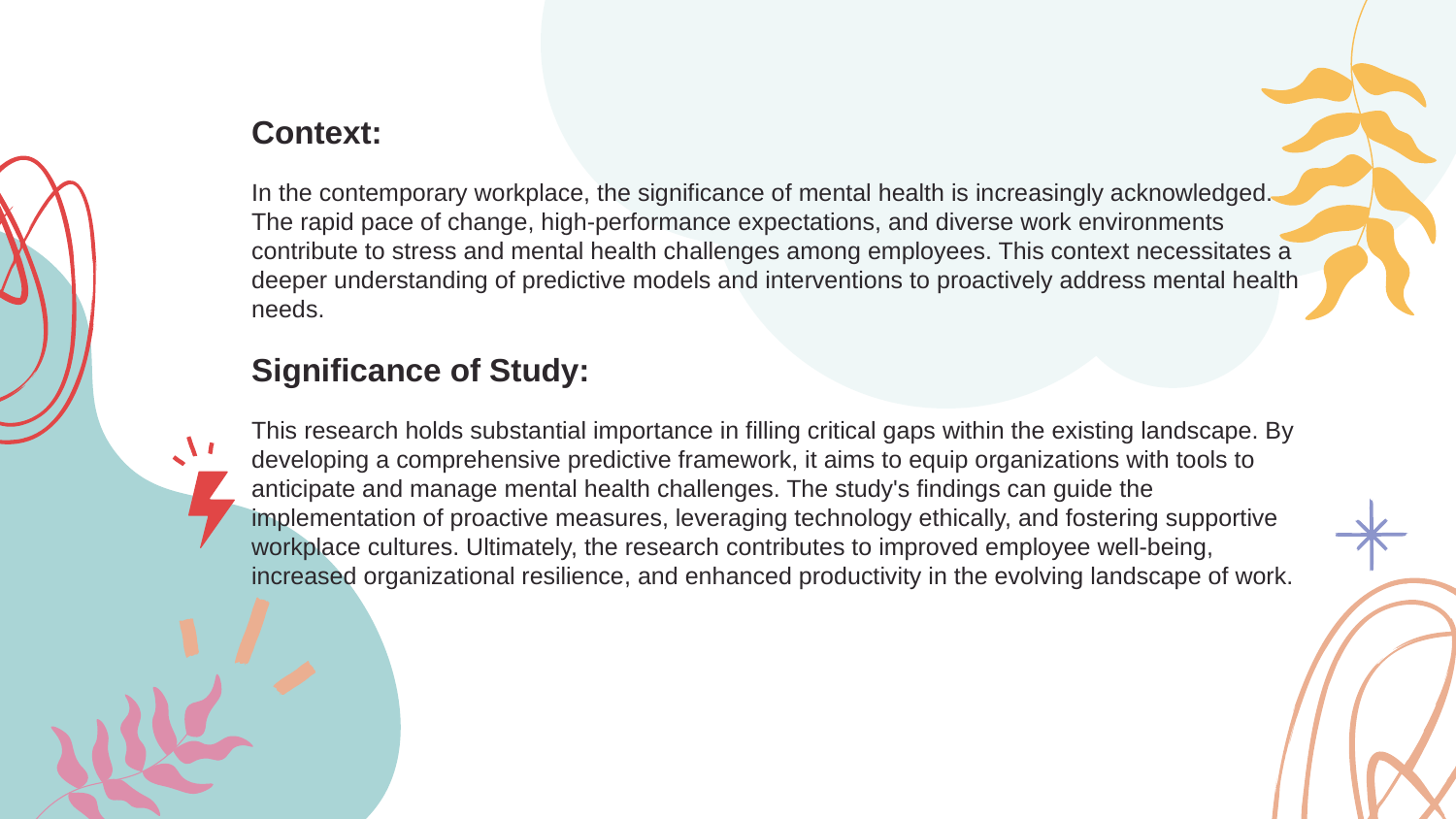

# Context: In the contemporary workplace, the significance of mental health is increasingly acknowledged. The rapid pace of change, high-performance expectations, and diverse work environments contribute to stress and mental health challenges among employees. This context necessitates a deeper understanding of predictive models and interventions to proactively address mental health needs. Significance of Study: This research holds substantial importance in filling critical gaps within the existing landscape. By developing a comprehensive predictive framework, it aims to equip organizations with tools to anticipate and manage mental health challenges. The study's findings can guide the implementation of proactive measures, leveraging technology ethically, and fostering supportive workplace cultures. Ultimately, the research contributes to improved employee well-being, increased organizational resilience, and enhanced productivity in the evolving landscape of work.